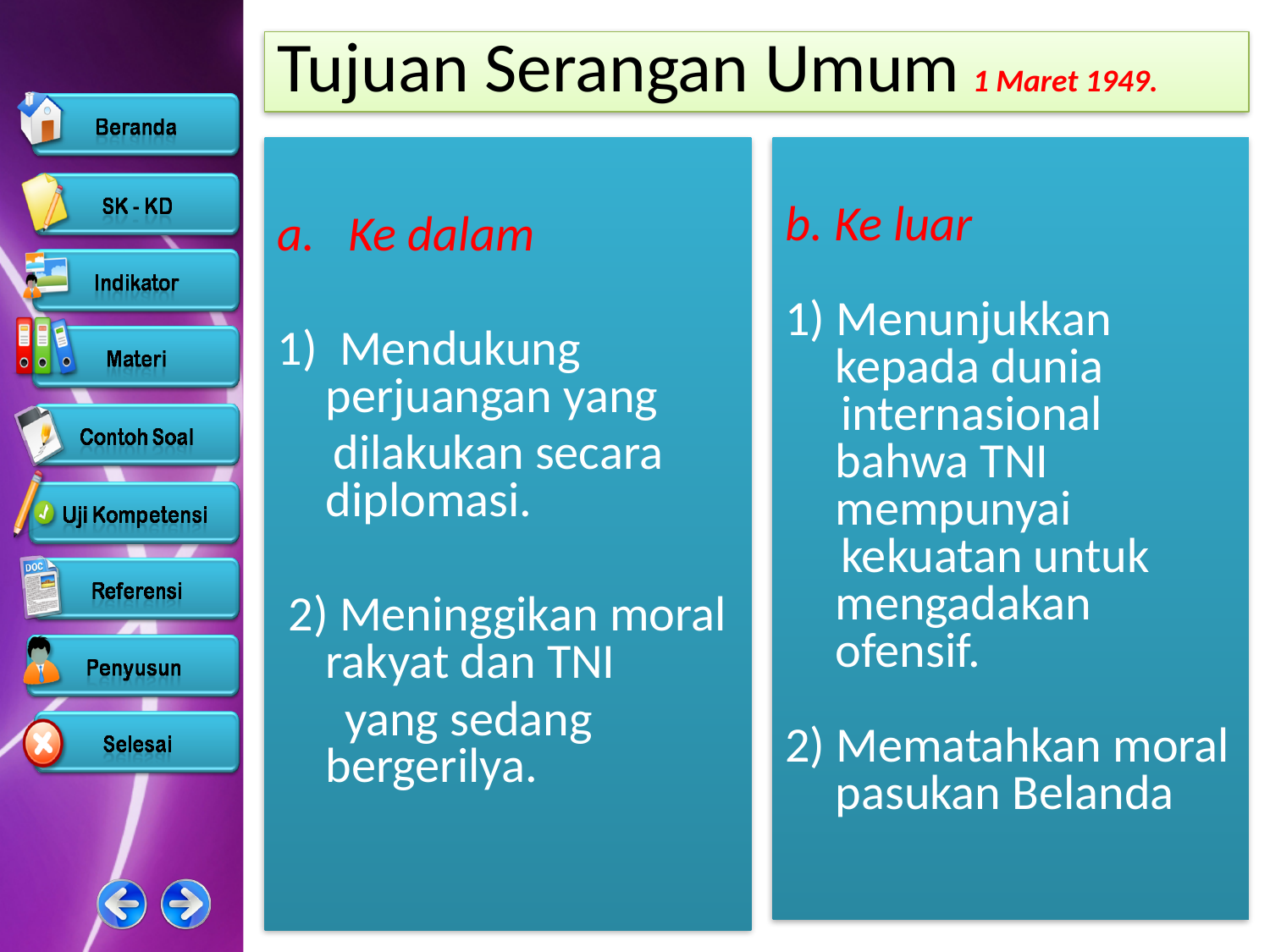

Tujuan Serangan Umum 1 Maret 1949.

Ke dalam

1)  Mendukung perjuangan yang
     dilakukan secara diplomasi.

 2) Meninggikan moral rakyat dan TNI
      yang sedang bergerilya.

b. Ke luar

1) Menunjukkan kepada dunia
     internasional bahwa TNI mempunyai
     kekuatan untuk mengadakan ofensif.

2) Mematahkan moral pasukan Belanda